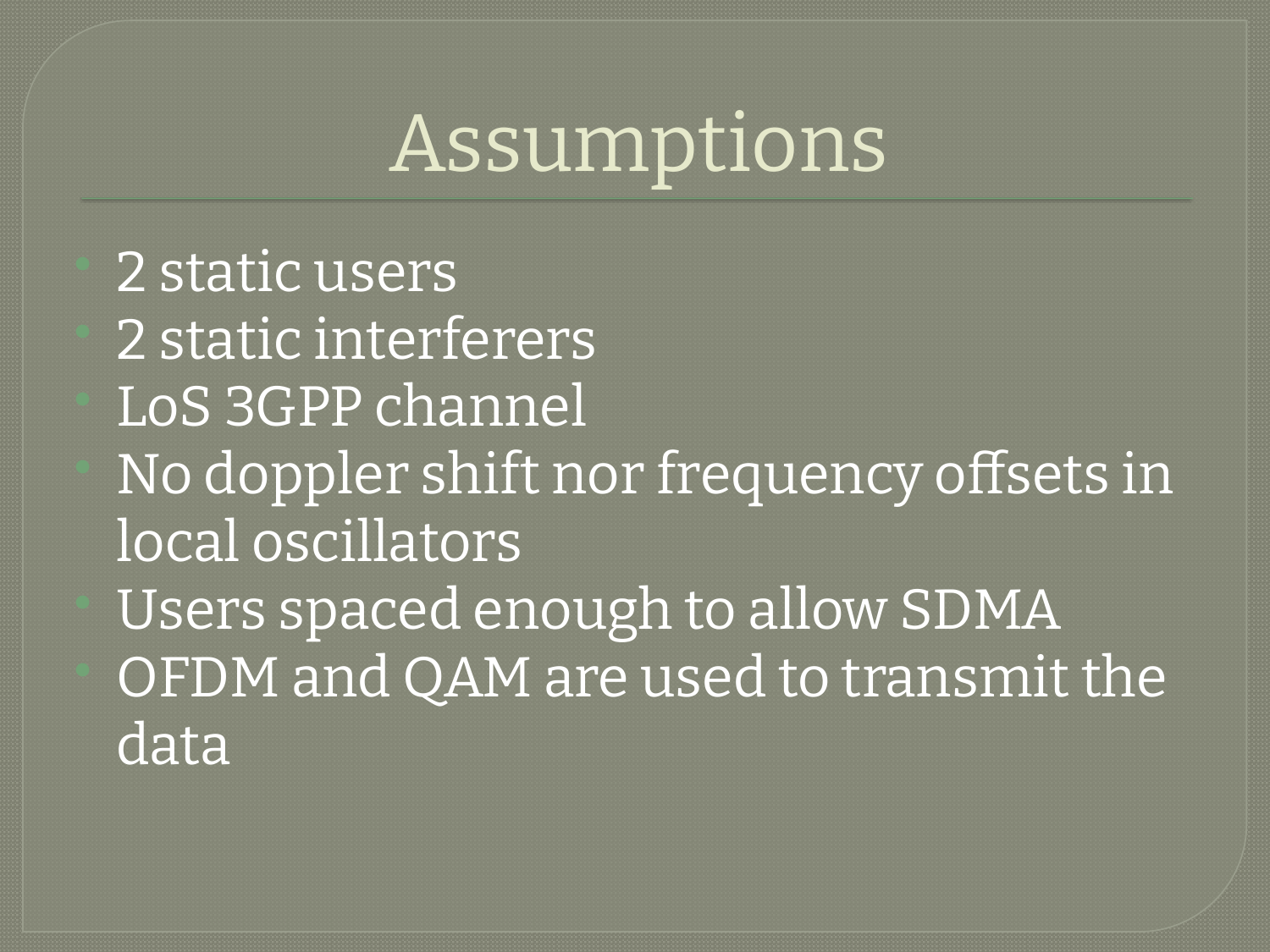

# Assumptions
2 static users
2 static interferers
LoS 3GPP channel
No doppler shift nor frequency offsets in local oscillators
Users spaced enough to allow SDMA
OFDM and QAM are used to transmit the data